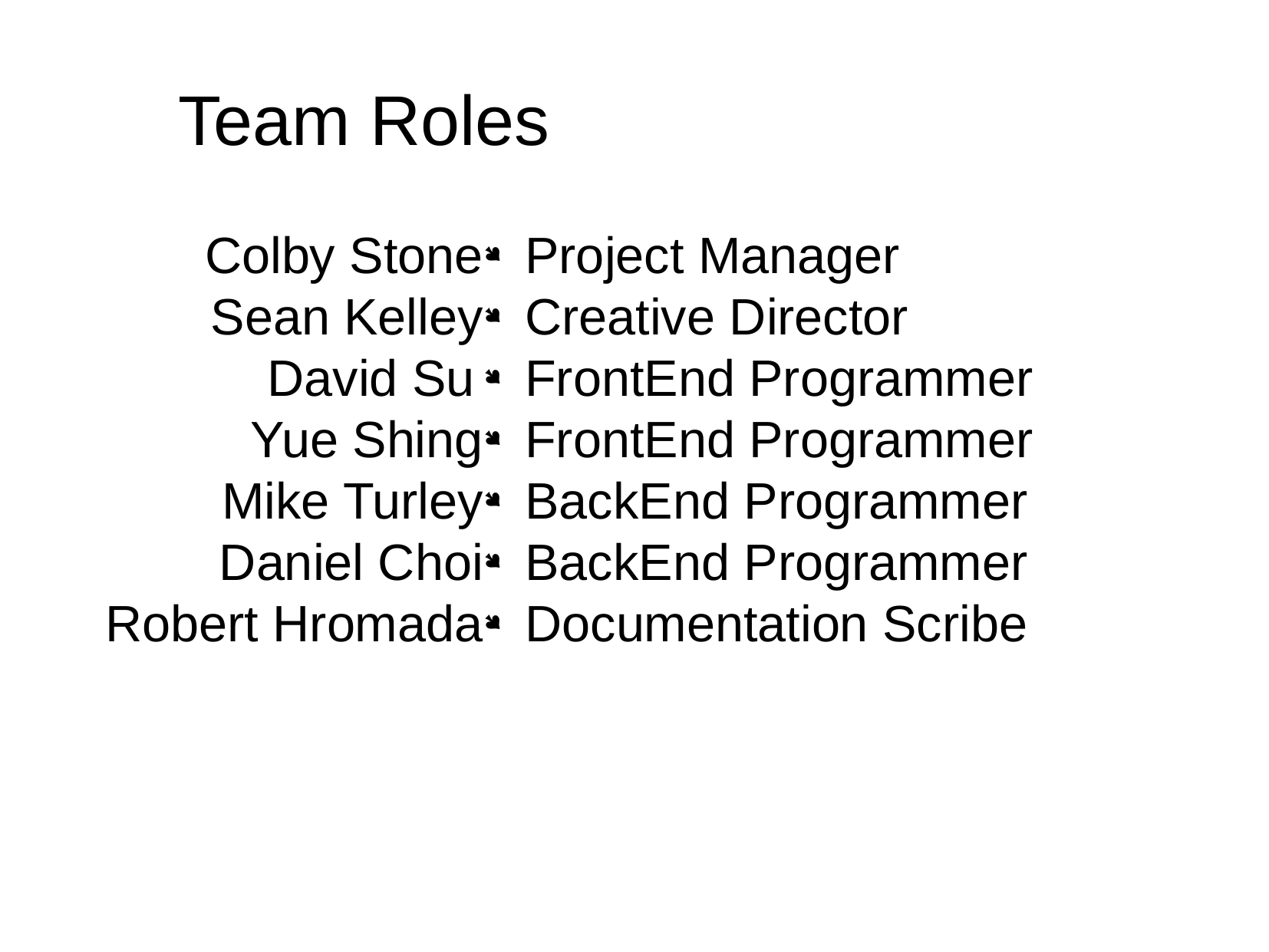

Team Roles
Colby Stone
 Sean Kelley
 David Su
  Yue Shing
Mike Turley
Daniel Choi
 Robert Hromada
 Project Manager
 Creative Director
 FrontEnd Programmer
 FrontEnd Programmer
 BackEnd Programmer
 BackEnd Programmer
 Documentation Scribe